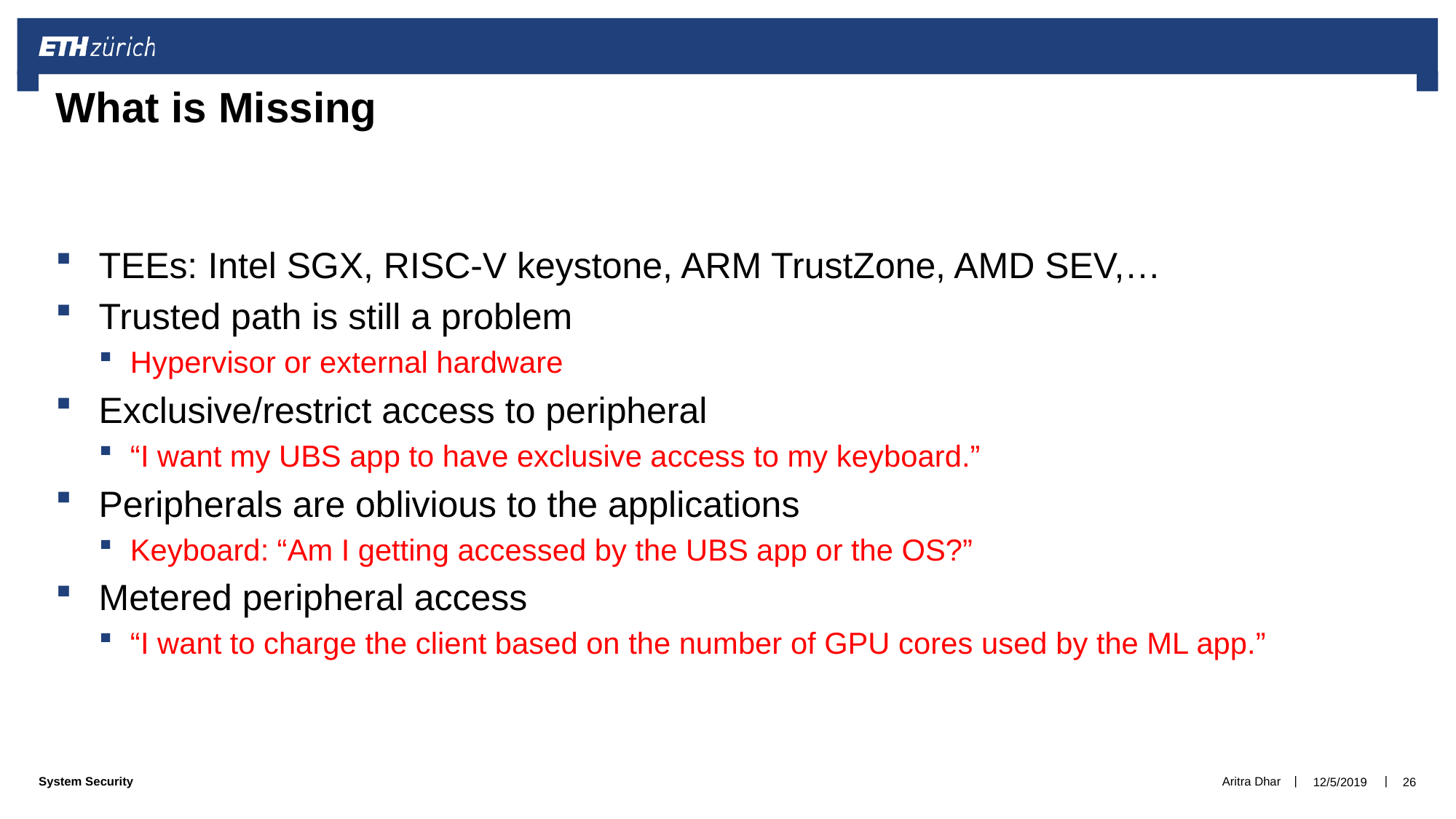

# What is Missing
TEEs: Intel SGX, RISC-V keystone, ARM TrustZone, AMD SEV,…
Trusted path is still a problem
Hypervisor or external hardware
Exclusive/restrict access to peripheral
“I want my UBS app to have exclusive access to my keyboard.”
Peripherals are oblivious to the applications
Keyboard: “Am I getting accessed by the UBS app or the OS?”
Metered peripheral access
“I want to charge the client based on the number of GPU cores used by the ML app.”
Aritra Dhar
12/5/2019
26